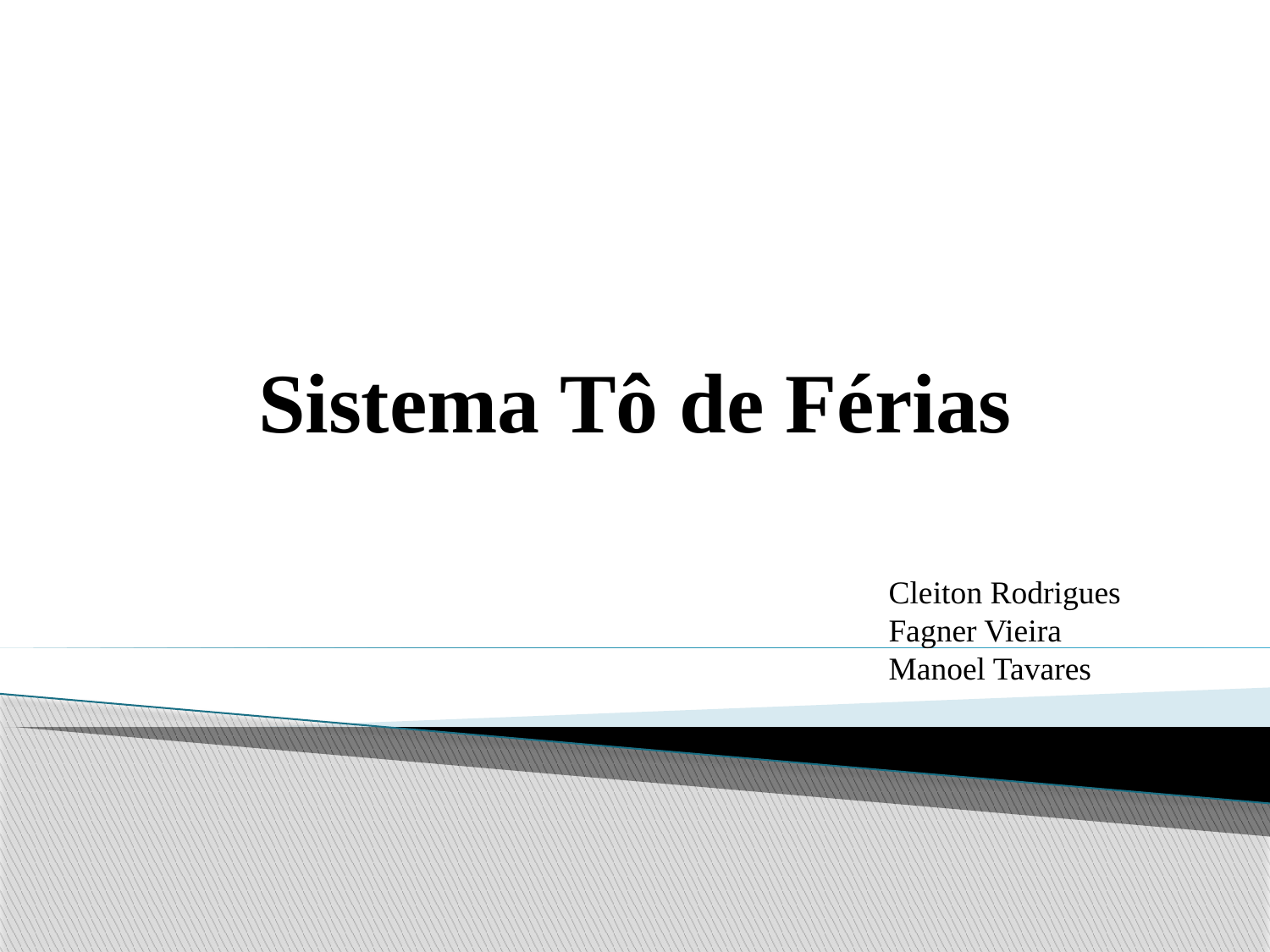

# Sistema Tô de Férias
Cleiton Rodrigues
Fagner Vieira
Manoel Tavares